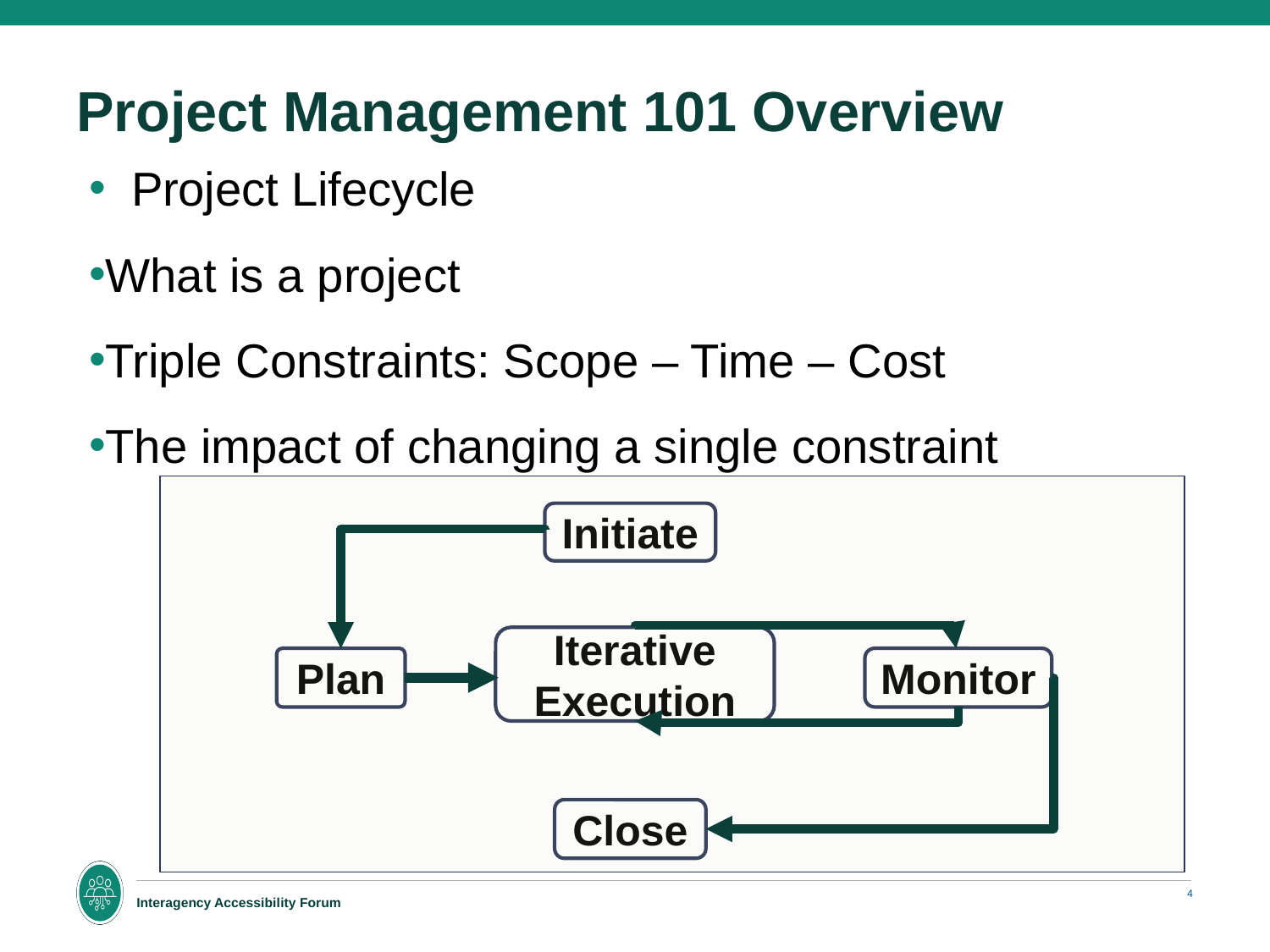

# Project Management 101 Overview
Project Lifecycle
What is a project
Triple Constraints: Scope – Time – Cost
The impact of changing a single constraint

Initiate
Iterative Execution
Plan
Monitor
Close
4